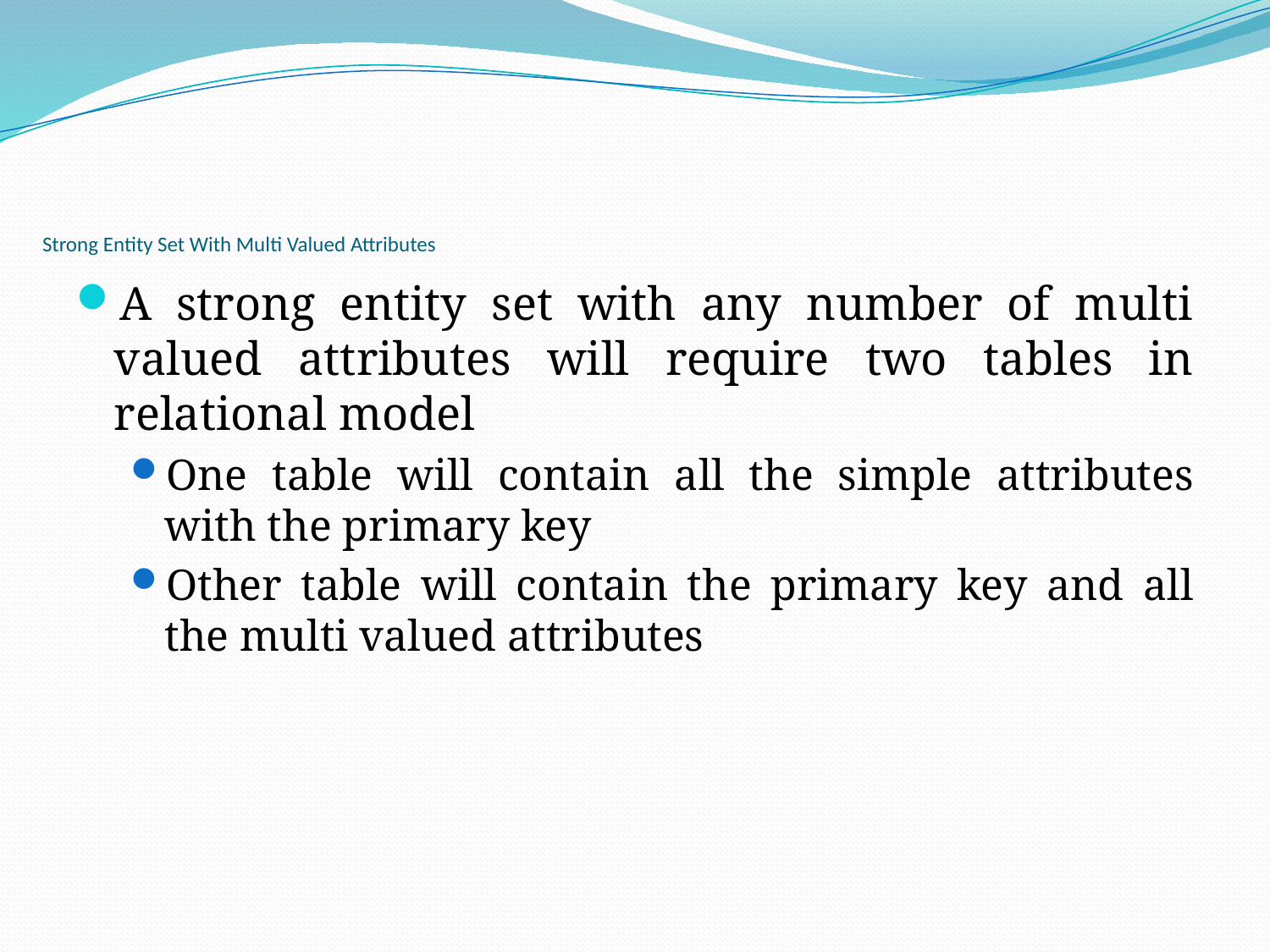

# Strong Entity Set With Multi Valued Attributes
A strong entity set with any number of multi valued attributes will require two tables in relational model
One table will contain all the simple attributes with the primary key
Other table will contain the primary key and all the multi valued attributes